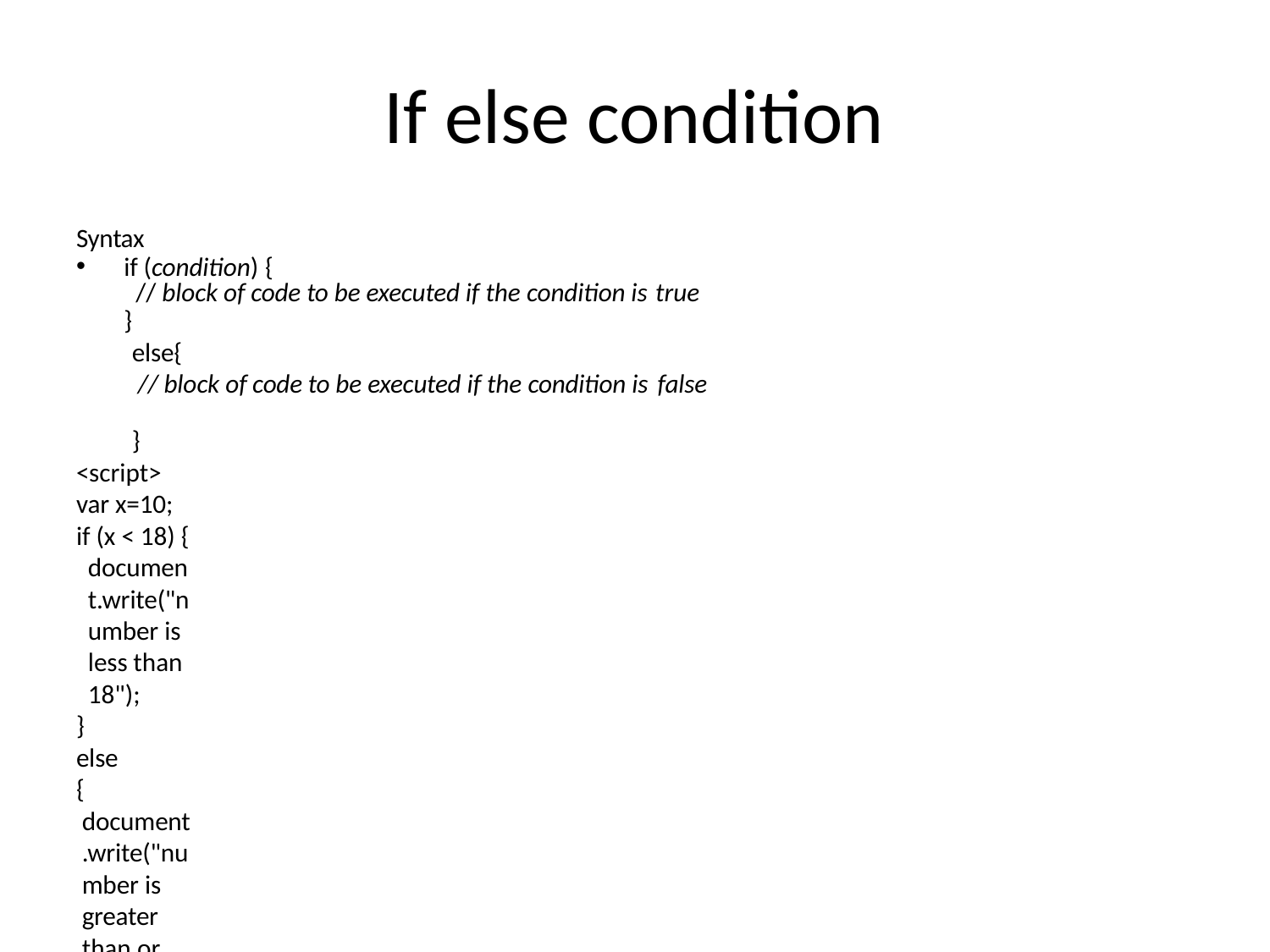

# If else condition
Syntax
if (condition) {
// block of code to be executed if the condition is true
}
else{
// block of code to be executed if the condition is false

}
<script>  var x=10;  if (x < 18) {
document.write("number is less than 18");
}
else
{
document.write("number is greater than or equal 18");
}
</script>